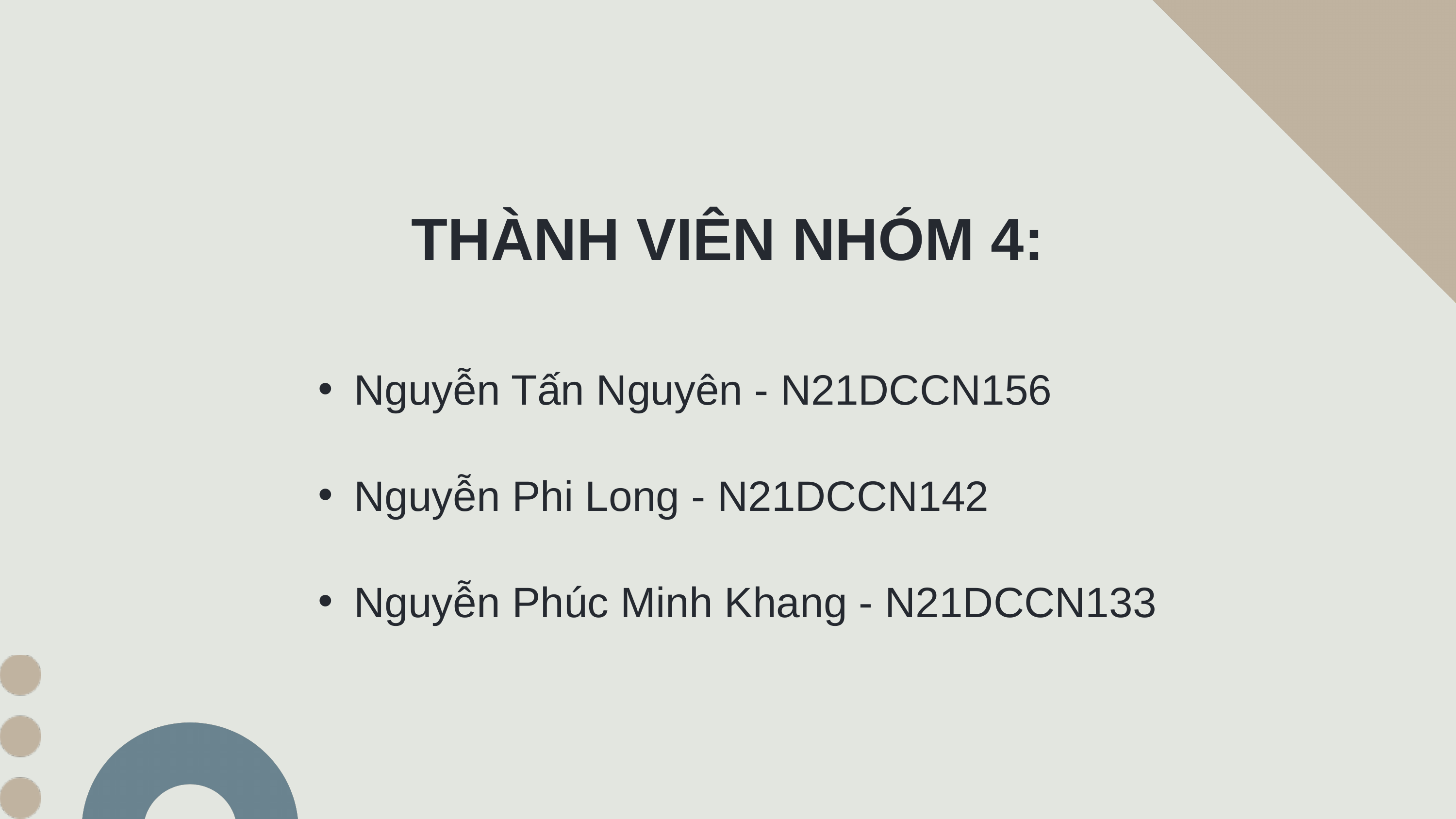

THÀNH VIÊN NHÓM 4:
Nguyễn Tấn Nguyên - N21DCCN156
Nguyễn Phi Long - N21DCCN142
Nguyễn Phúc Minh Khang - N21DCCN133